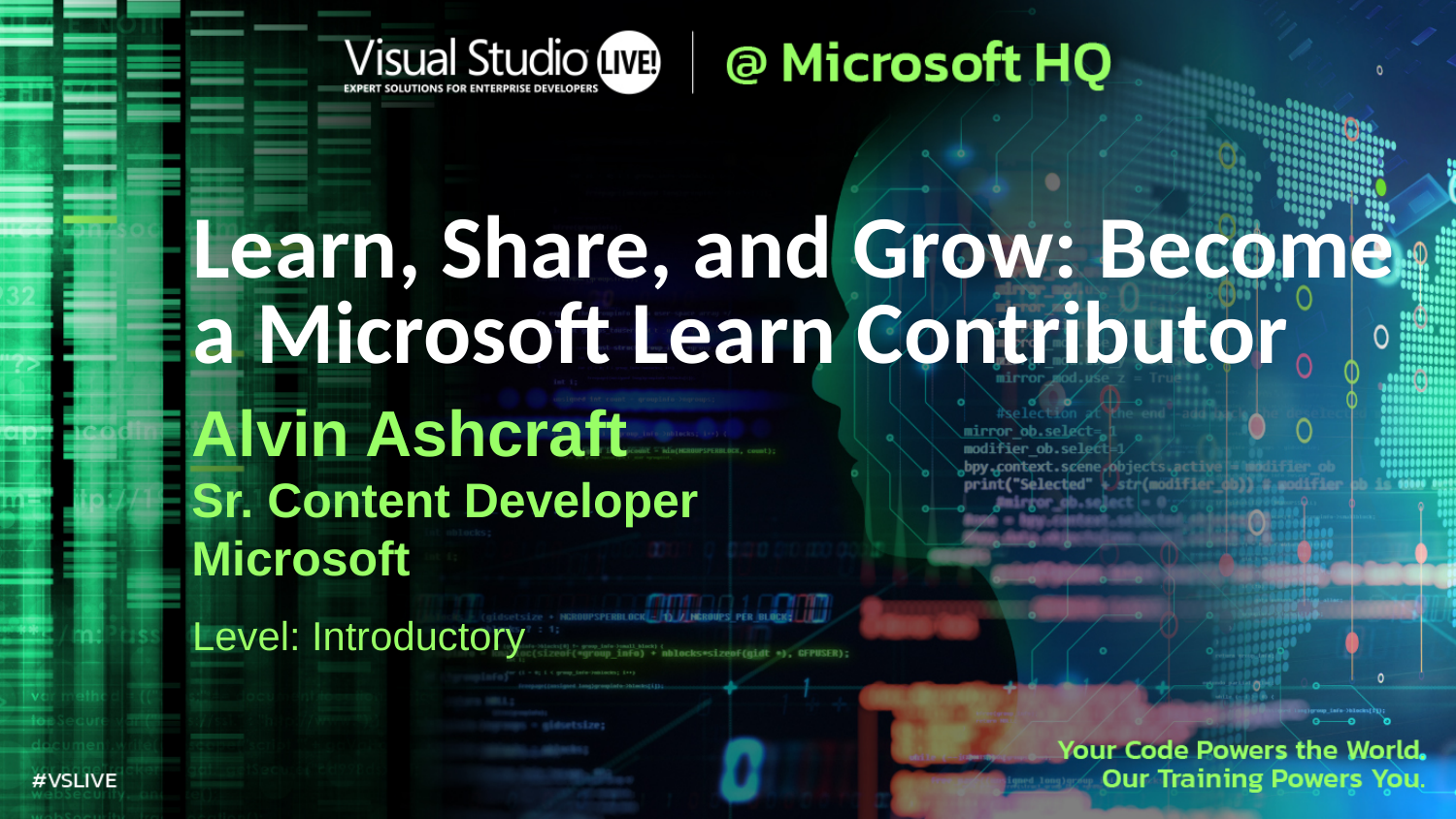

Learn, Share, and Grow: Become
a Microsoft Learn Contributor
Alvin Ashcraft
Sr. Content Developer
Microsoft

Level: Introductory